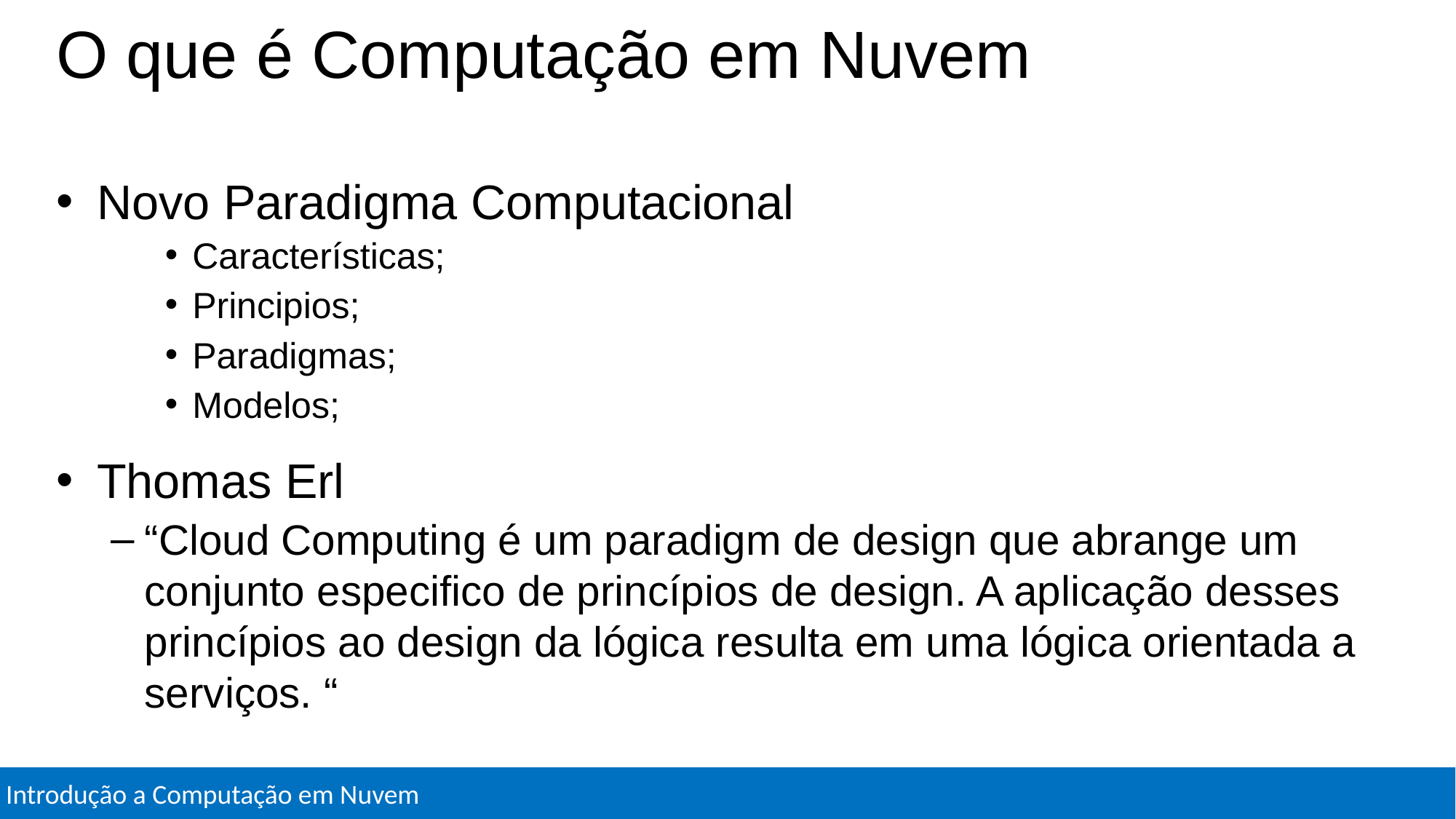

# O que é Computação em Nuvem
Novo Paradigma Computacional
Características;
Principios;
Paradigmas;
Modelos;
Thomas Erl
“Cloud Computing é um paradigm de design que abrange um conjunto especifico de princípios de design. A aplicação desses princípios ao design da lógica resulta em uma lógica orientada a serviços. “